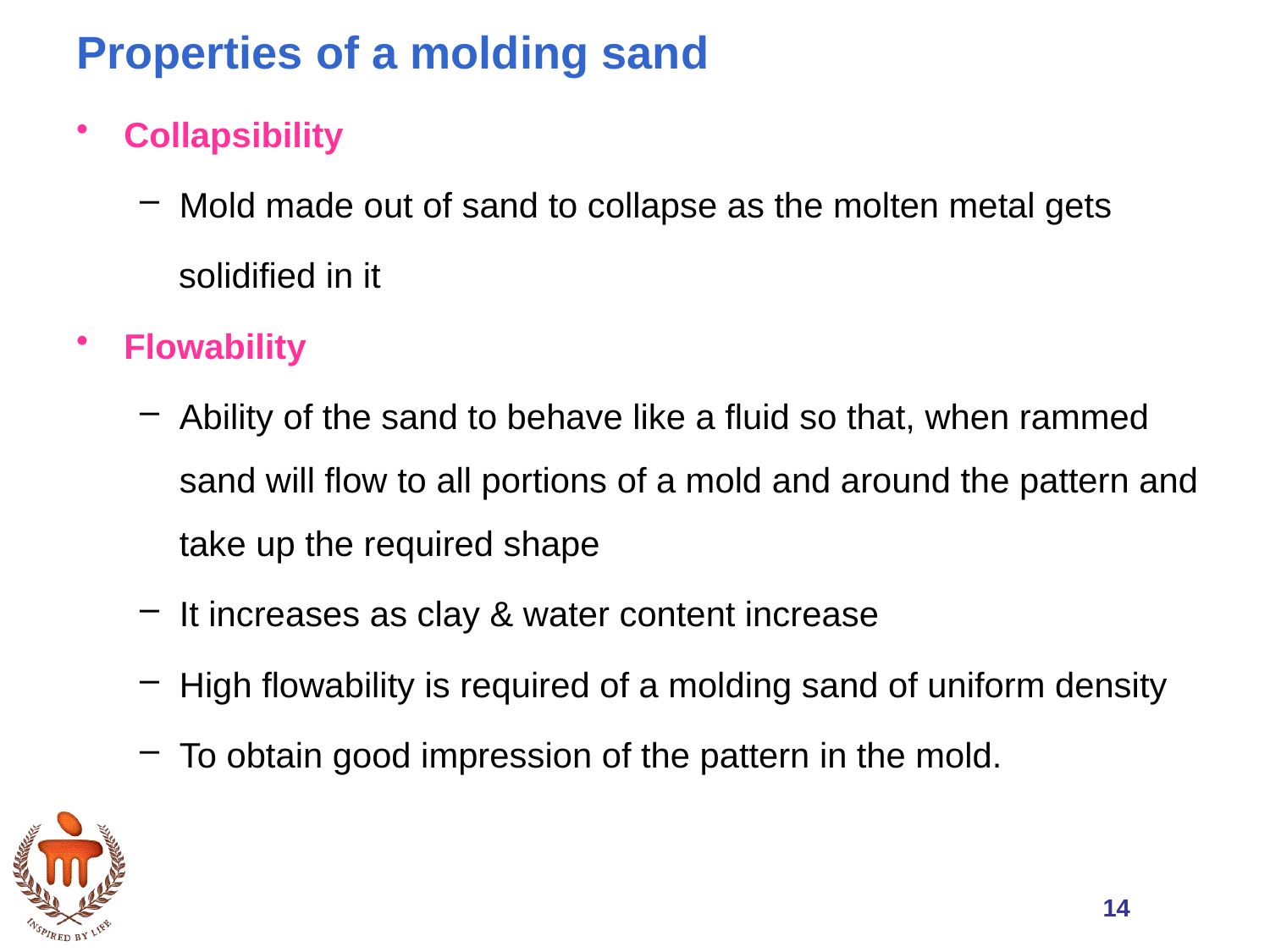

# Properties of a molding sand
Collapsibility
Mold made out of sand to collapse as the molten metal gets
    solidified in it
Flowability
Ability of the sand to behave like a fluid so that, when rammed sand will flow to all portions of a mold and around the pattern and take up the required shape
It increases as clay & water content increase
High flowability is required of a molding sand of uniform density
To obtain good impression of the pattern in the mold.
14